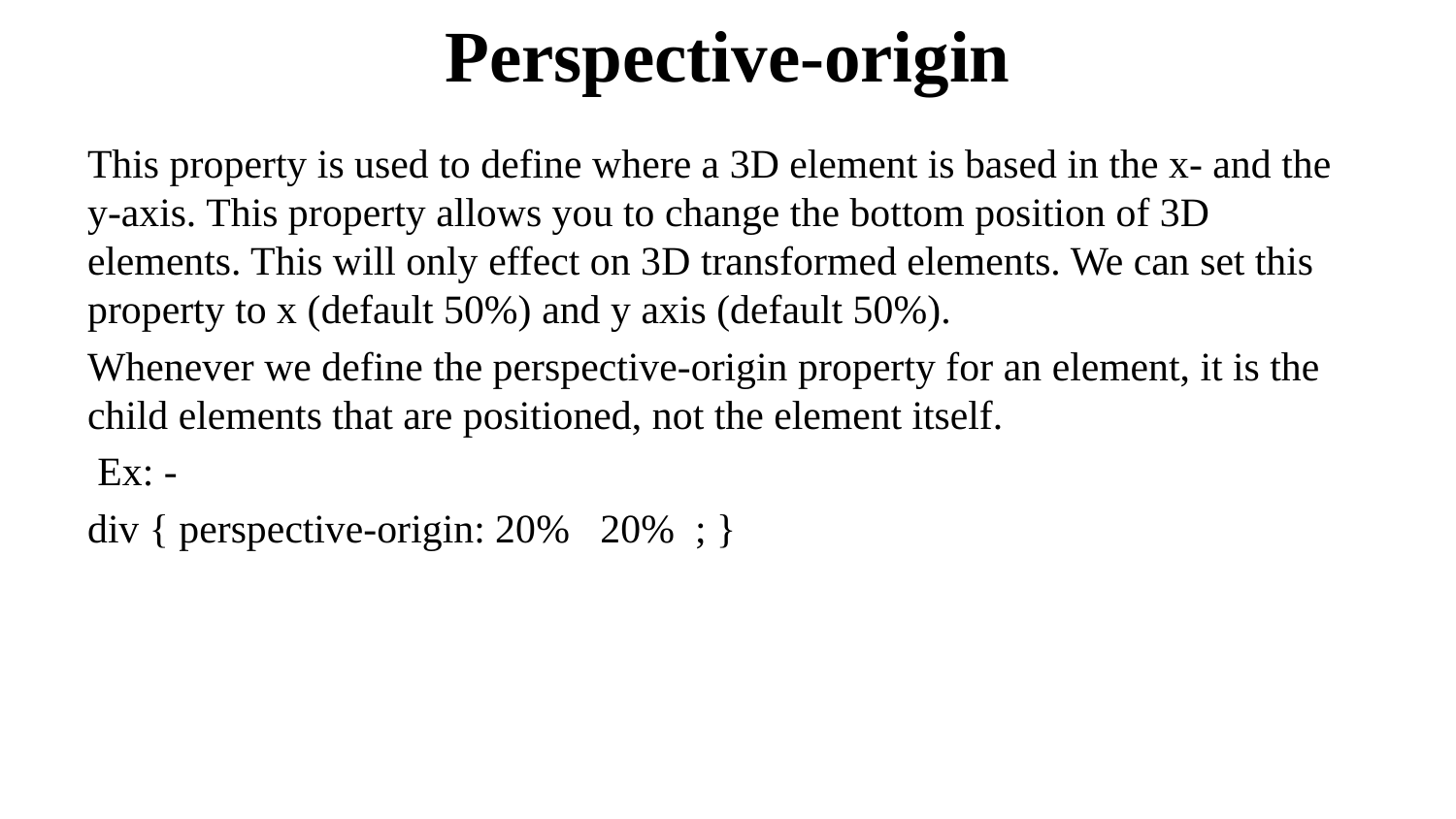

# Perspective-origin
This property is used to define where a 3D element is based in the x- and the y-axis. This property allows you to change the bottom position of 3D elements. This will only effect on 3D transformed elements. We can set this property to x (default 50%) and y axis (default 50%).
Whenever we define the perspective-origin property for an element, it is the child elements that are positioned, not the element itself.
 Ex: -
div { perspective-origin: 20%   20%  ; }